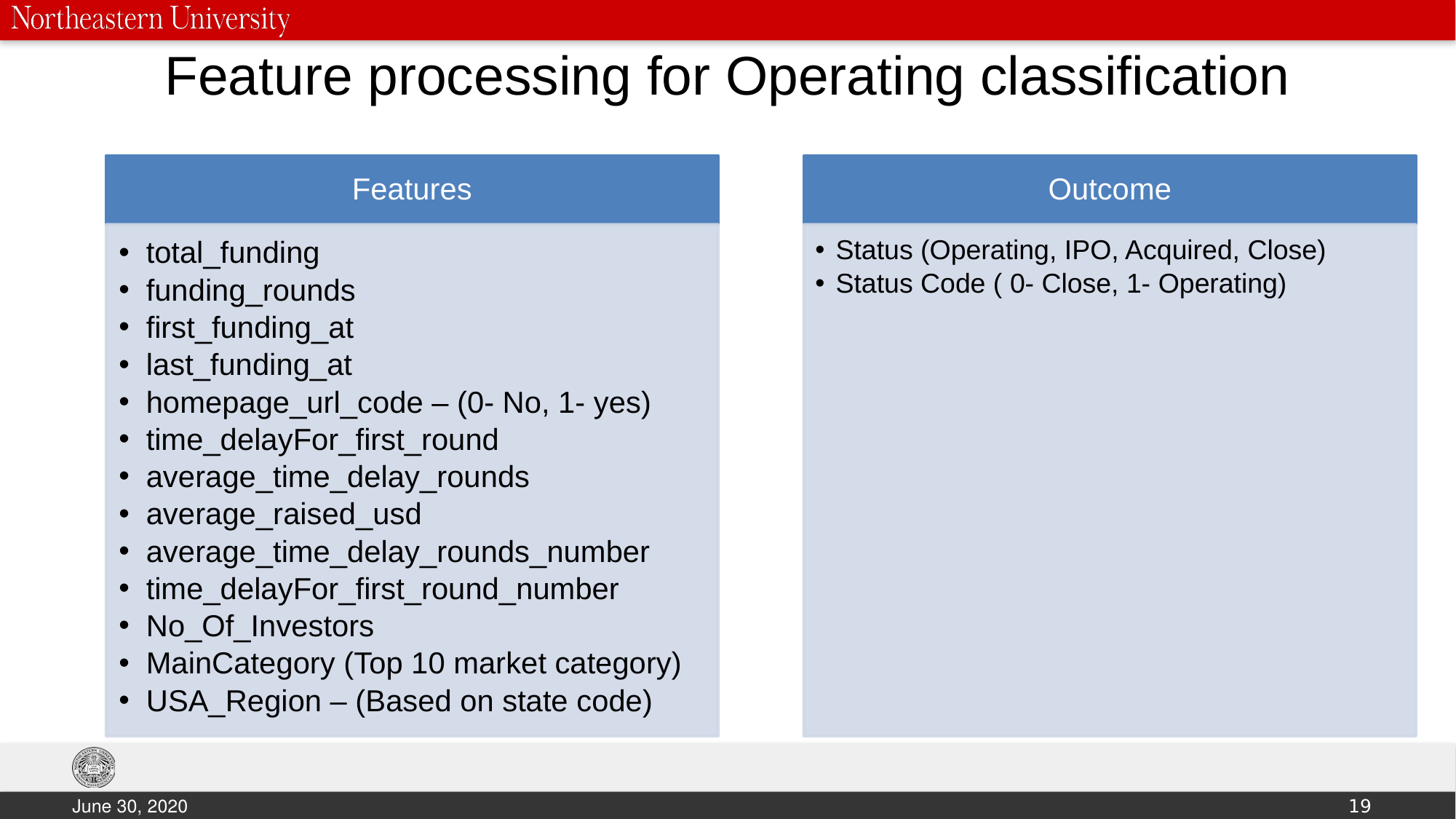

Feature processing for Operating classification
Features
total_funding
funding_rounds
first_funding_at
last_funding_at
homepage_url_code – (0- No, 1- yes)
time_delayFor_first_round
average_time_delay_rounds
average_raised_usd
average_time_delay_rounds_number
time_delayFor_first_round_number
No_Of_Investors
MainCategory (Top 10 market category)
USA_Region – (Based on state code)
Outcome
Status (Operating, IPO, Acquired, Close)
Status Code ( 0- Close, 1- Operating)
19